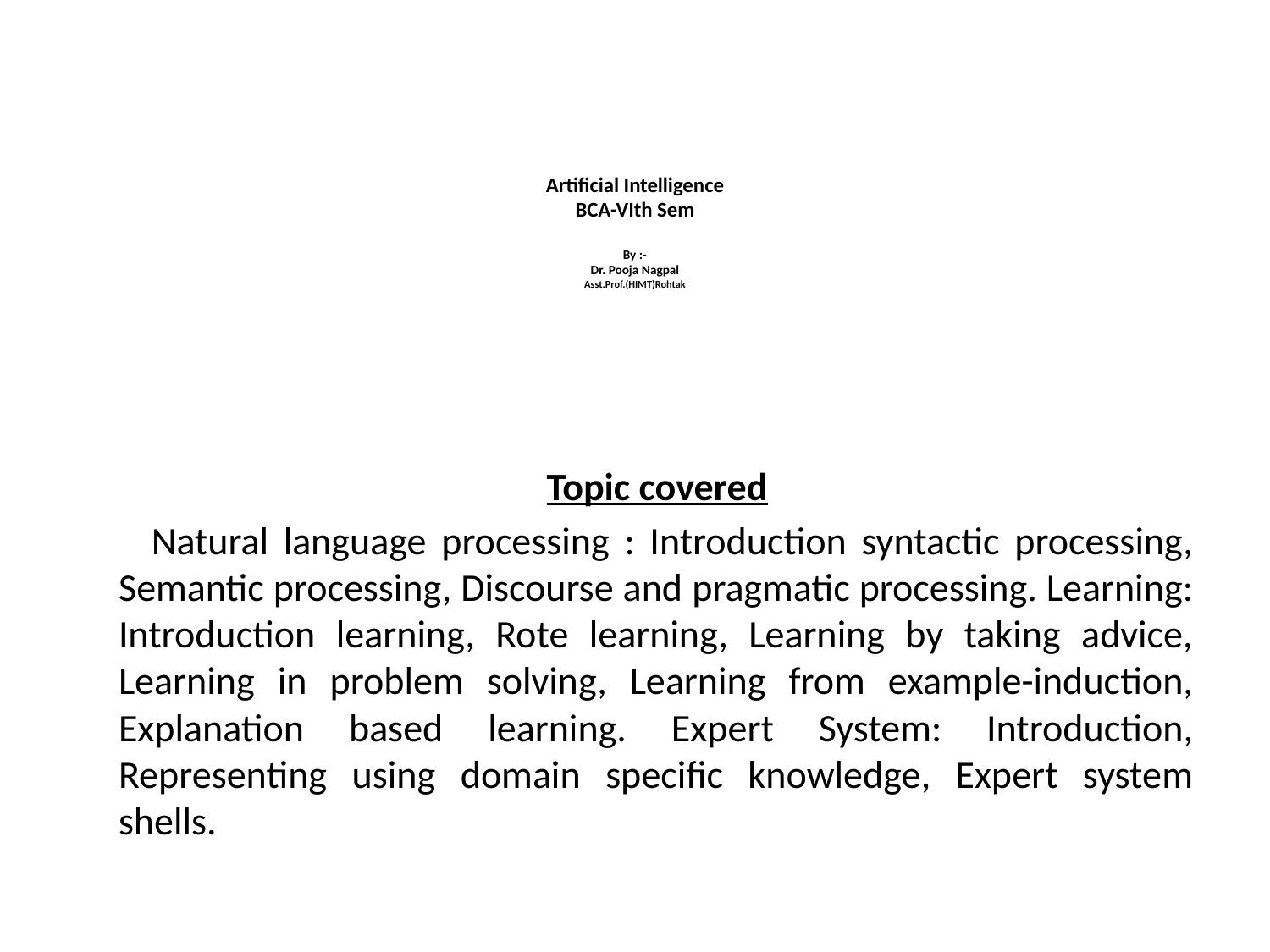

# Artificial Intelligence BCA-VIth Sem By :- Dr. Pooja Nagpal Asst.Prof.(HIMT)Rohtak
     Topic covered
     Natural language processing : Introduction syntactic processing, Semantic processing, Discourse and pragmatic processing. Learning: Introduction learning, Rote learning, Learning by taking advice, Learning in problem solving, Learning from example-induction, Explanation based learning. Expert System: Introduction, Representing using domain specific knowledge, Expert system shells.